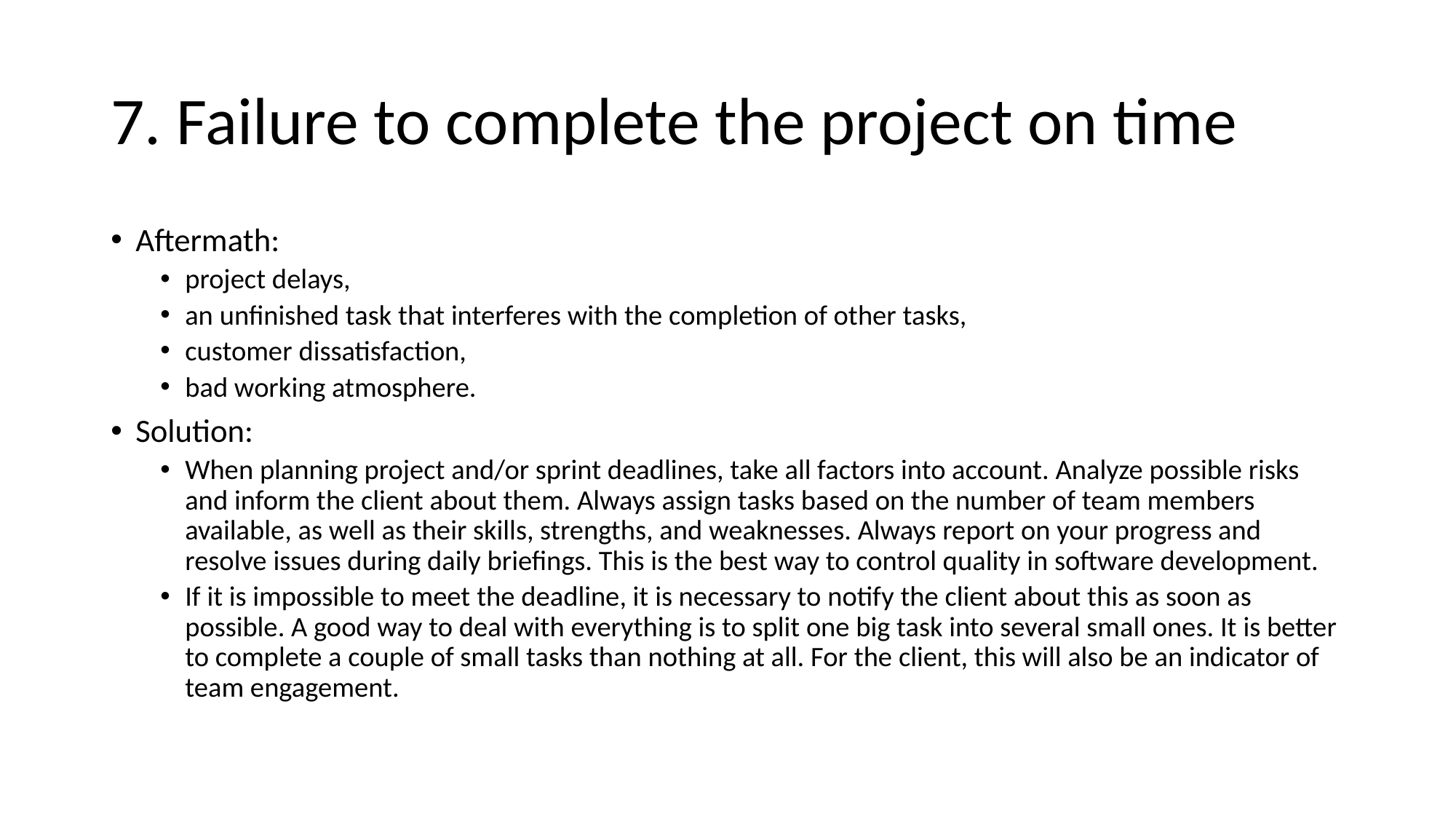

# 7. Failure to complete the project on time
Aftermath:
project delays,
an unfinished task that interferes with the completion of other tasks,
customer dissatisfaction,
bad working atmosphere.
Solution:
When planning project and/or sprint deadlines, take all factors into account. Analyze possible risks and inform the client about them. Always assign tasks based on the number of team members available, as well as their skills, strengths, and weaknesses. Always report on your progress and resolve issues during daily briefings. This is the best way to control quality in software development.
If it is impossible to meet the deadline, it is necessary to notify the client about this as soon as possible. A good way to deal with everything is to split one big task into several small ones. It is better to complete a couple of small tasks than nothing at all. For the client, this will also be an indicator of team engagement.